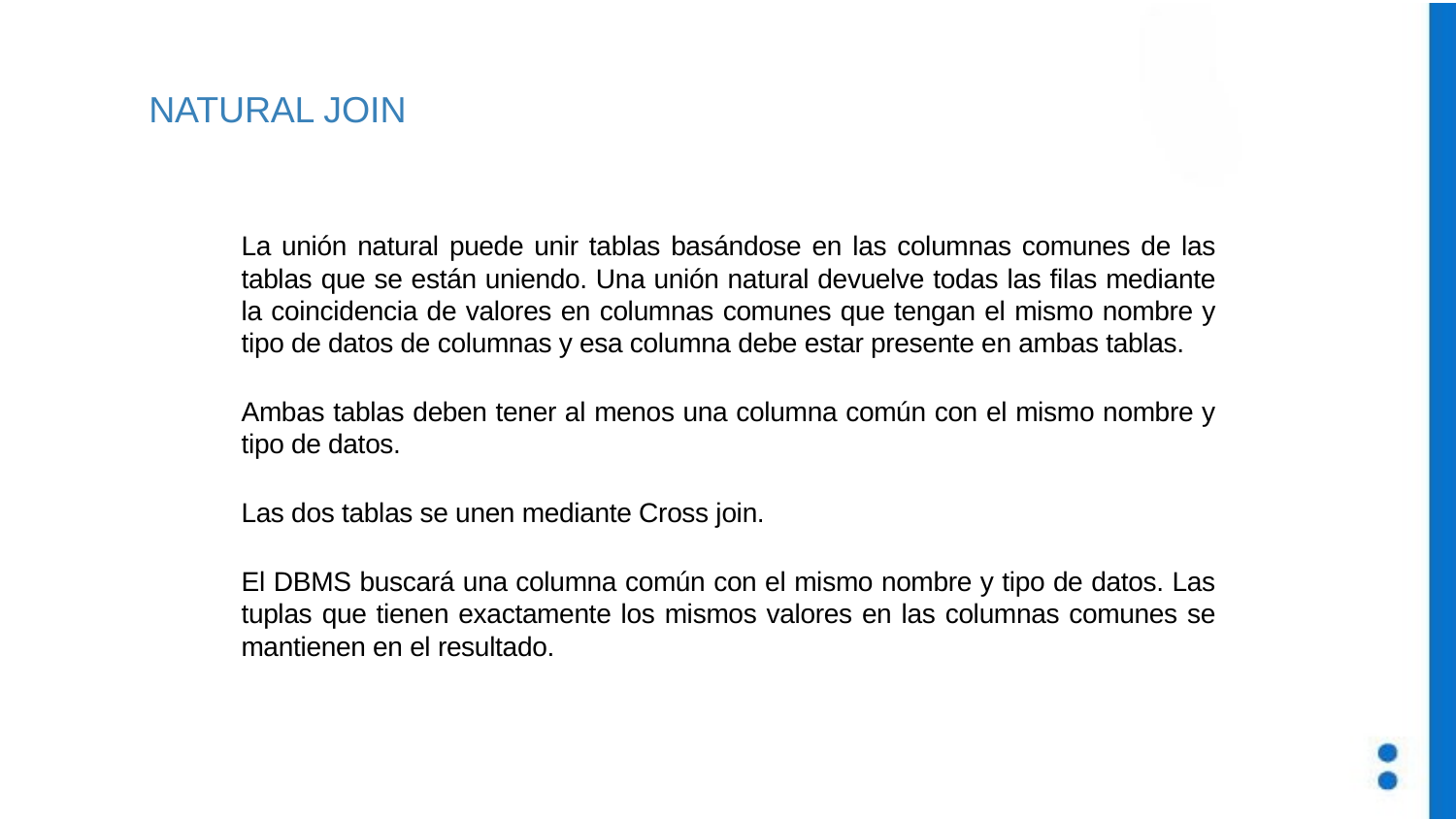

# NATURAL JOIN
La unión natural puede unir tablas basándose en las columnas comunes de las tablas que se están uniendo. Una unión natural devuelve todas las filas mediante la coincidencia de valores en columnas comunes que tengan el mismo nombre y tipo de datos de columnas y esa columna debe estar presente en ambas tablas.

Ambas tablas deben tener al menos una columna común con el mismo nombre y tipo de datos.

Las dos tablas se unen mediante Cross join.

El DBMS buscará una columna común con el mismo nombre y tipo de datos. Las tuplas que tienen exactamente los mismos valores en las columnas comunes se mantienen en el resultado.